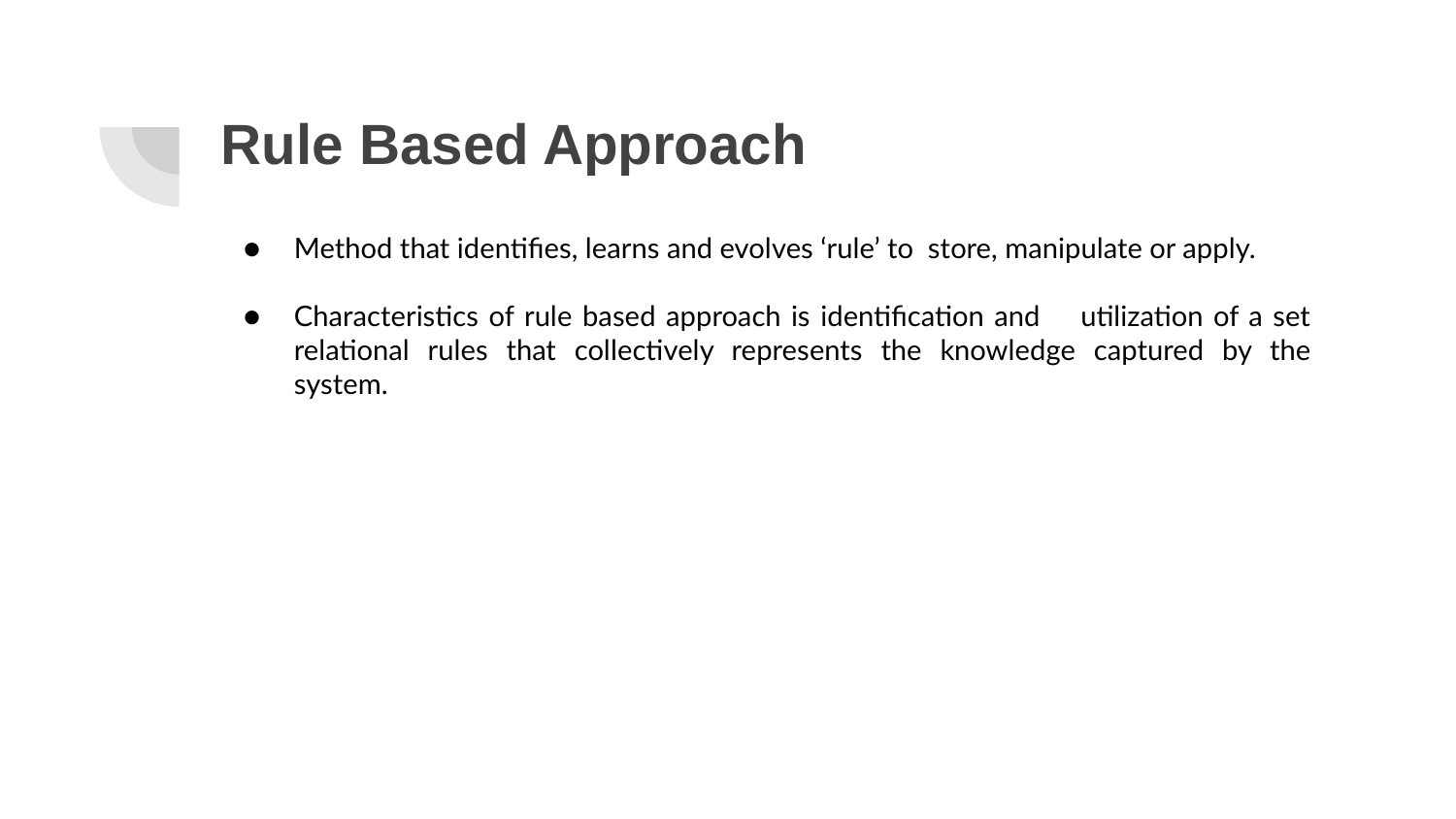

# Rule Based Approach
Method that identifies, learns and evolves ‘rule’ to  store, manipulate or apply.

Characteristics of rule based approach is identification and    utilization of a set relational rules that collectively represents the knowledge captured by the system.